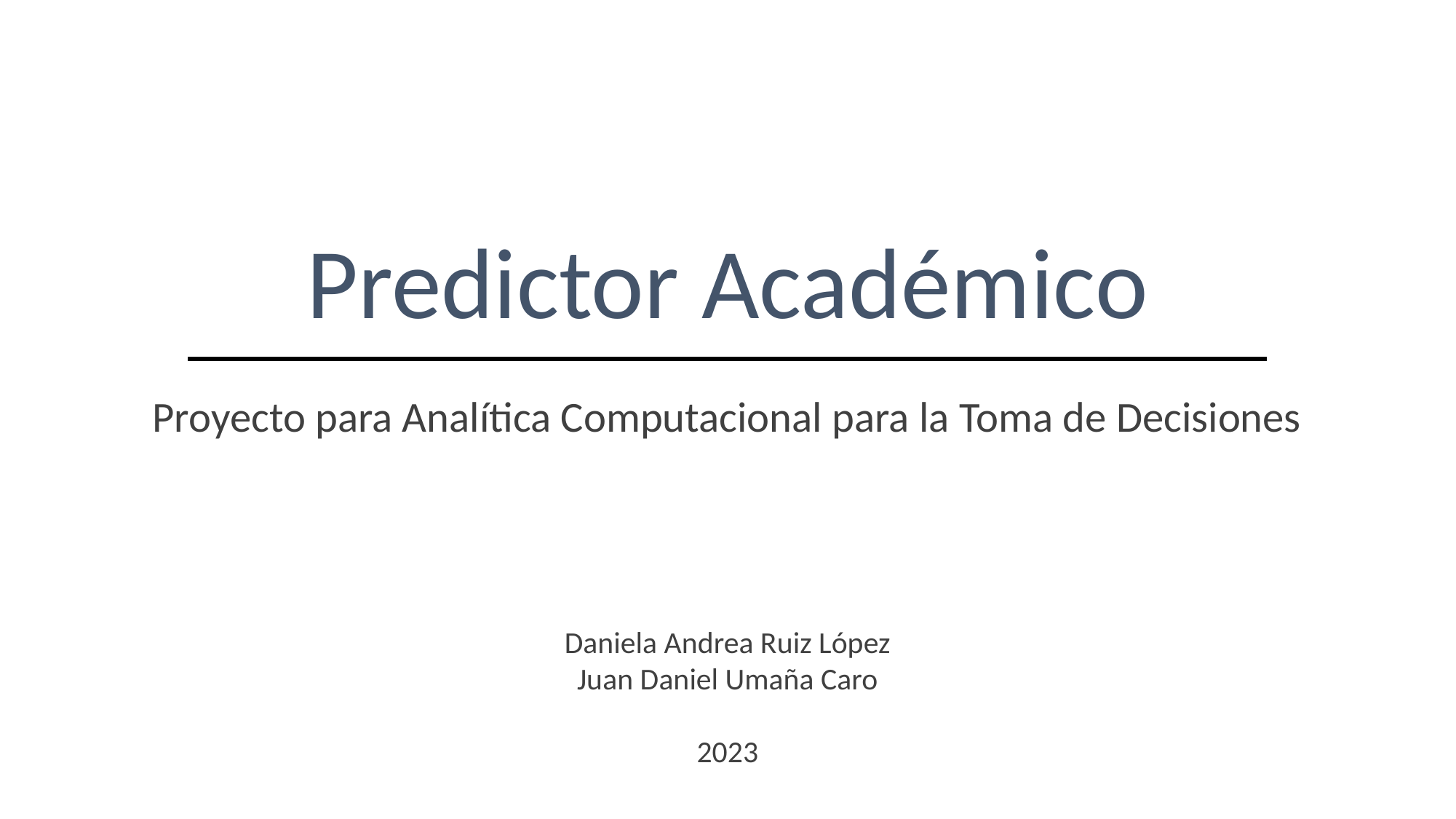

# Predictor Académico
Proyecto para Analítica Computacional para la Toma de Decisiones
Daniela Andrea Ruiz López
Juan Daniel Umaña Caro

2023